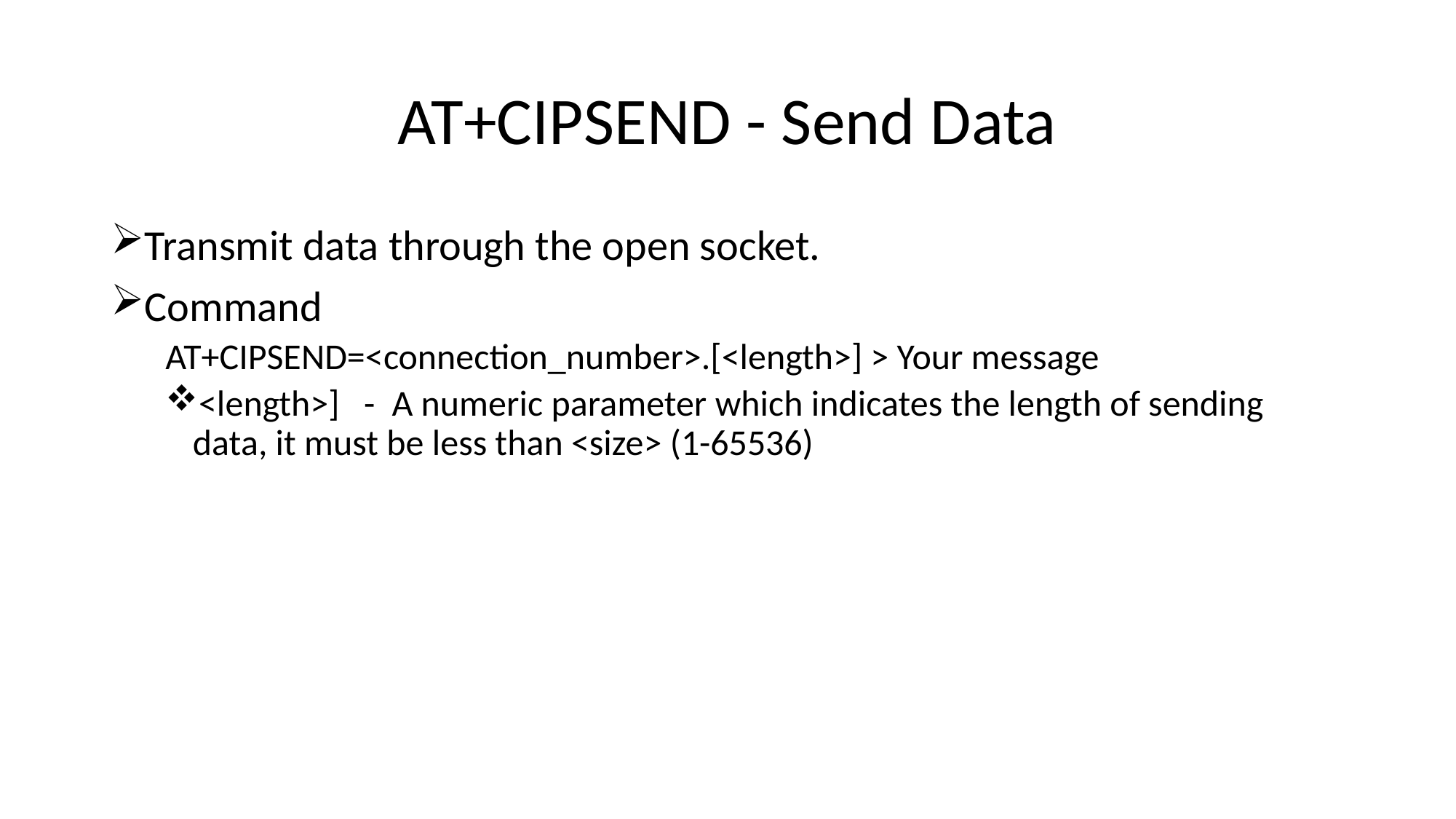

# AT+CIPSEND - Send Data
Transmit data through the open socket.
Command
AT+CIPSEND=<connection_number>.[<length>] > Your message
<length>]   -  A numeric parameter which indicates the length of sending data, it must be less than <size> (1-65536)